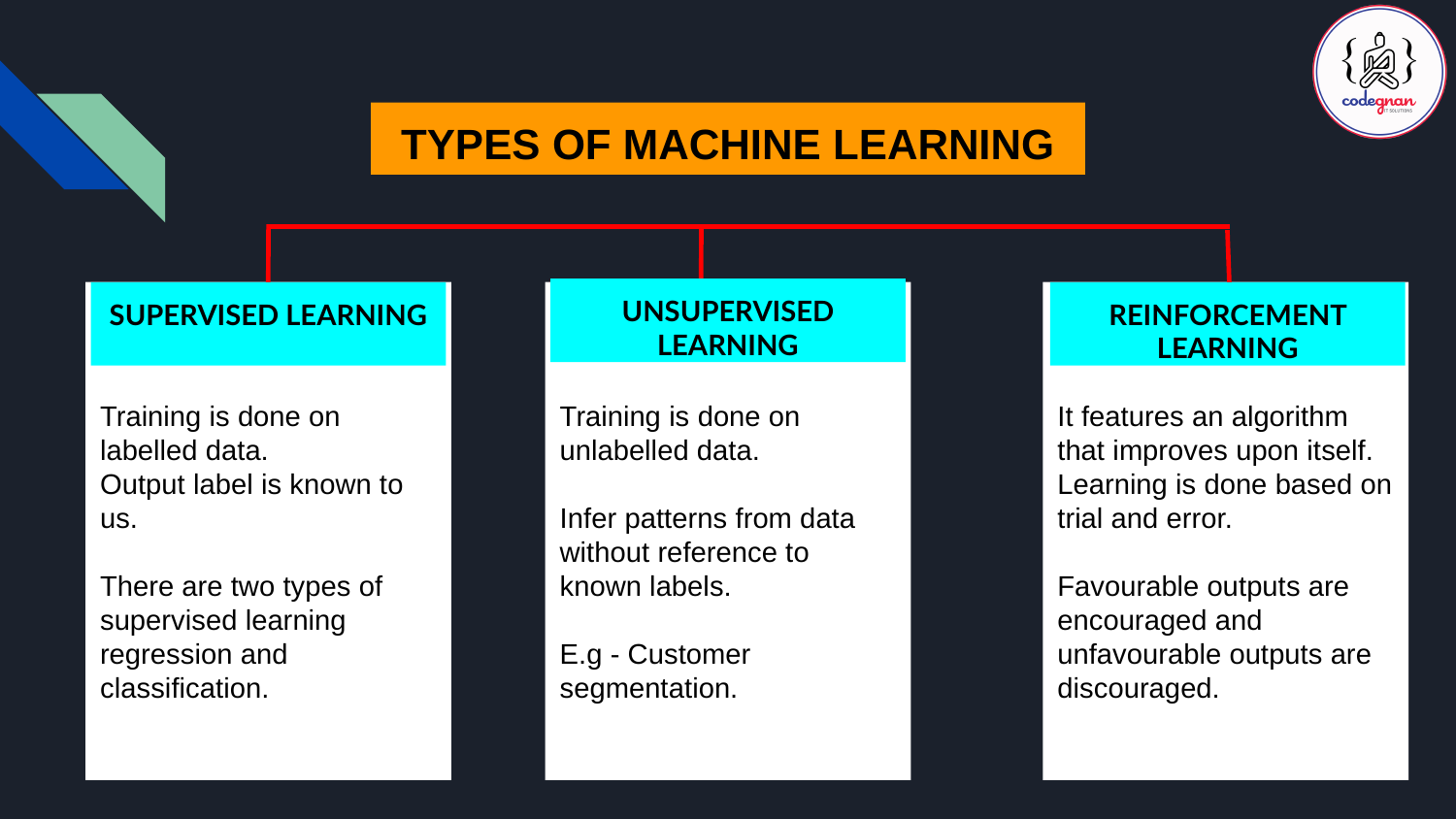

TYPES OF MACHINE LEARNING
UNSUPERVISED LEARNING

Training is done on labelled data.
Output label is known to us.

There are two types of supervised learning regression and classification.

Training is done on unlabelled data.

Infer patterns from data without reference to known labels.

E.g - Customer segmentation.

It features an algorithm that improves upon itself.
Learning is done based on trial and error.

Favourable outputs are encouraged and unfavourable outputs are discouraged.
SUPERVISED LEARNING
REINFORCEMENT LEARNING